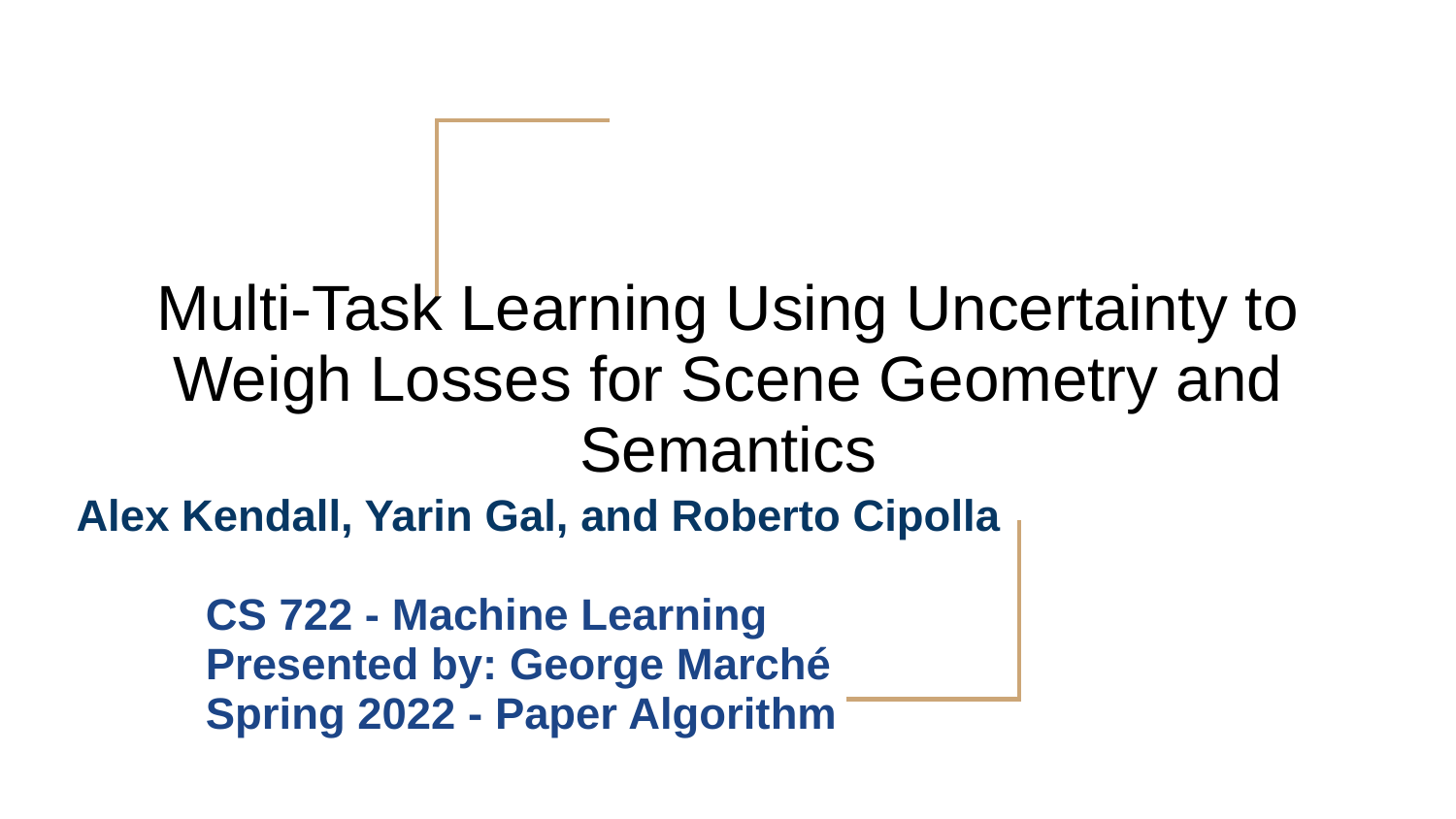

Multi-Task Learning Using Uncertainty to Weigh Losses for Scene Geometry and Semantics
Alex Kendall, Yarin Gal, and Roberto Cipolla

CS 722 - Machine Learning
Presented by: George Marché
Spring 2022 - Paper Algorithm